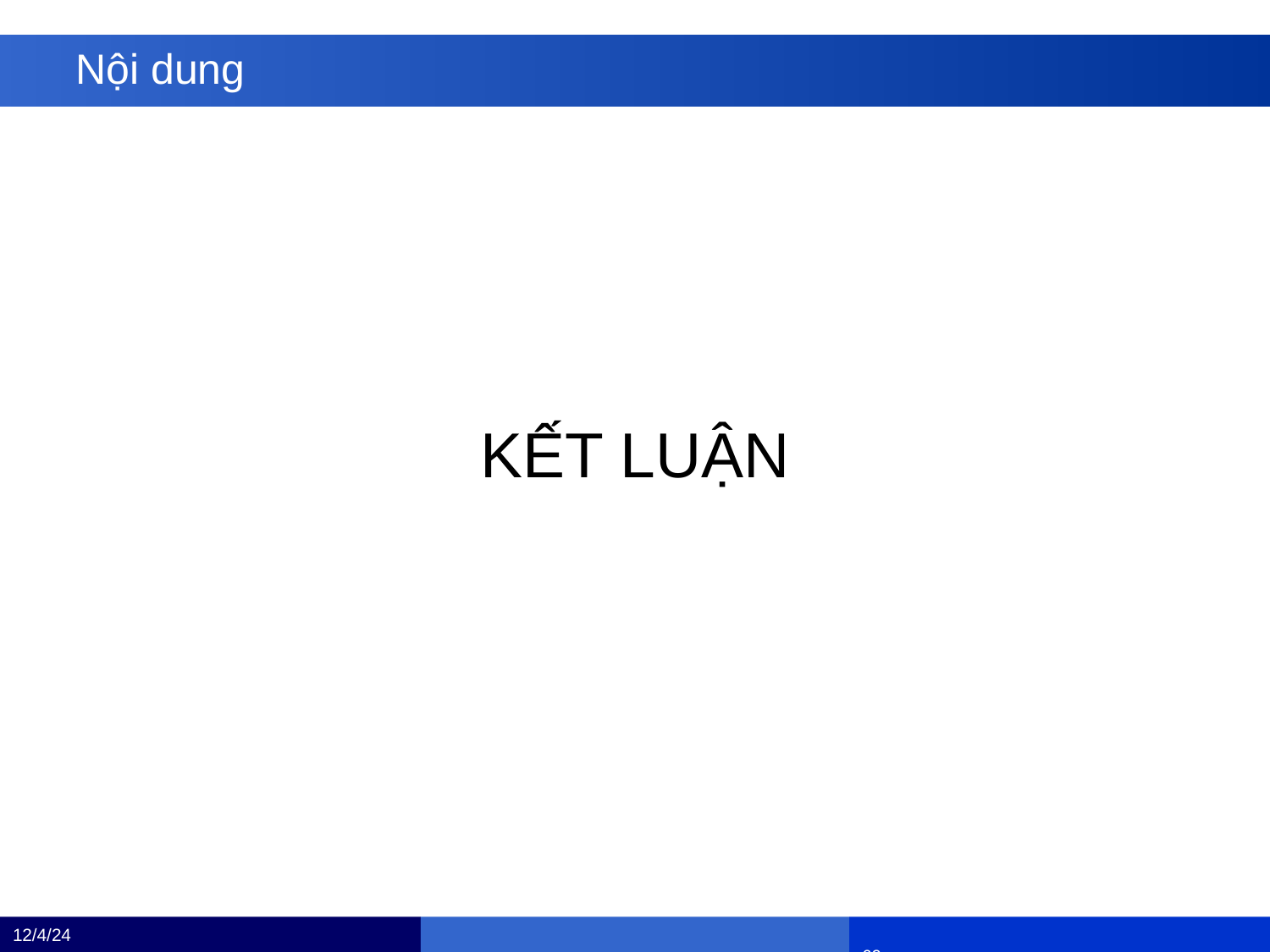

# Nội dung
KẾT LUẬN
12/4/24

						69